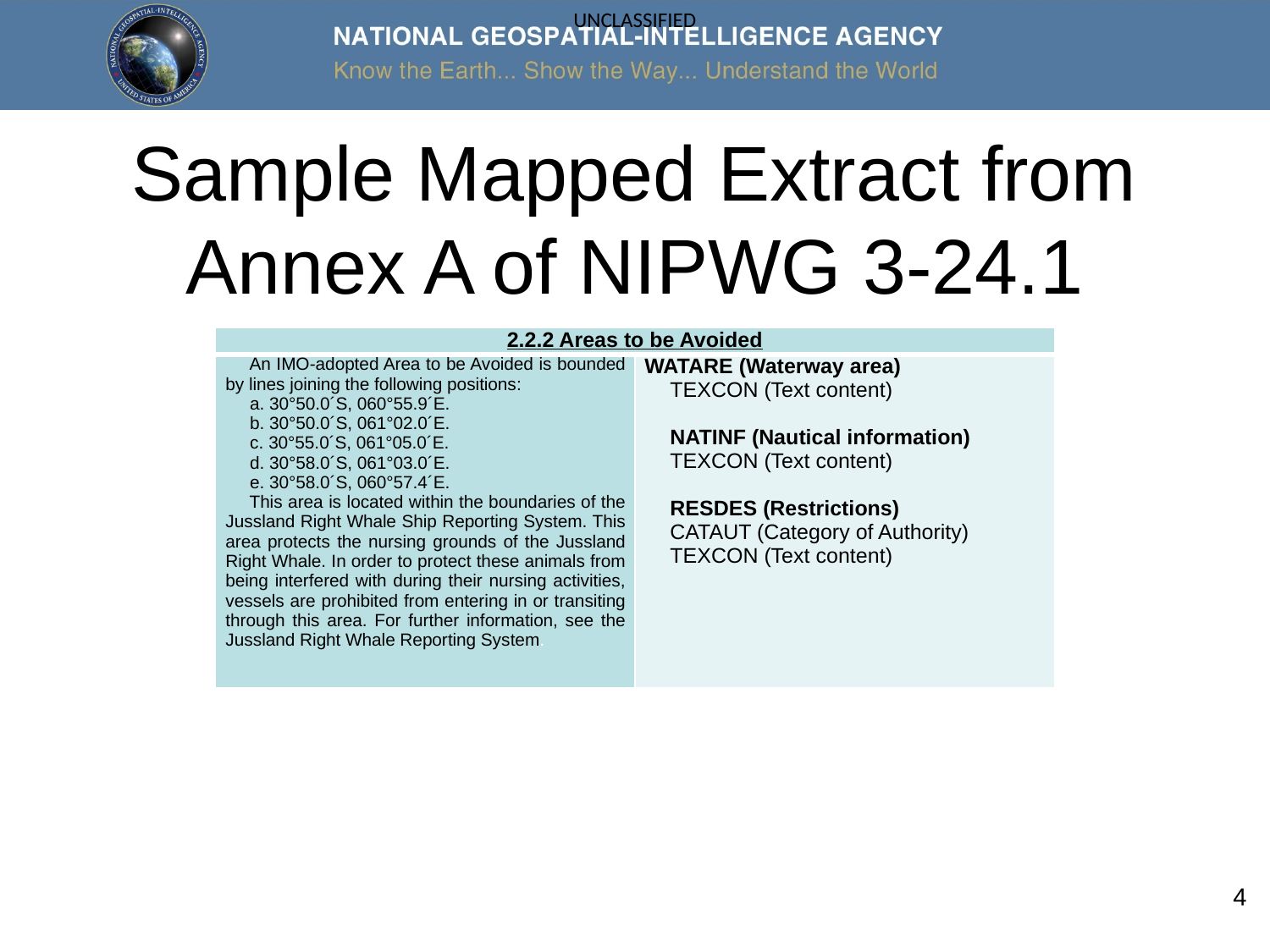

# Sample Mapped Extract from Annex A of NIPWG 3-24.1
| 2.2.2 Areas to be Avoided |  |
| --- | --- |
| An IMO-adopted Area to be Avoided is bounded by lines joining the following positions: a. 30°50.0´S, 060°55.9´E. b. 30°50.0´S, 061°02.0´E. c. 30°55.0´S, 061°05.0´E. d. 30°58.0´S, 061°03.0´E. e. 30°58.0´S, 060°57.4´E. This area is located within the boundaries of the Jussland Right Whale Ship Reporting System. This area protects the nursing grounds of the Jussland Right Whale. In order to protect these animals from being interfered with during their nursing activities, vessels are prohibited from entering in or transiting through this area. For further information, see the Jussland Right Whale Reporting System. | WATARE (Waterway area) TEXCON (Text content)   NATINF (Nautical information) TEXCON (Text content)   RESDES (Restrictions) CATAUT (Category of Authority) TEXCON (Text content) |